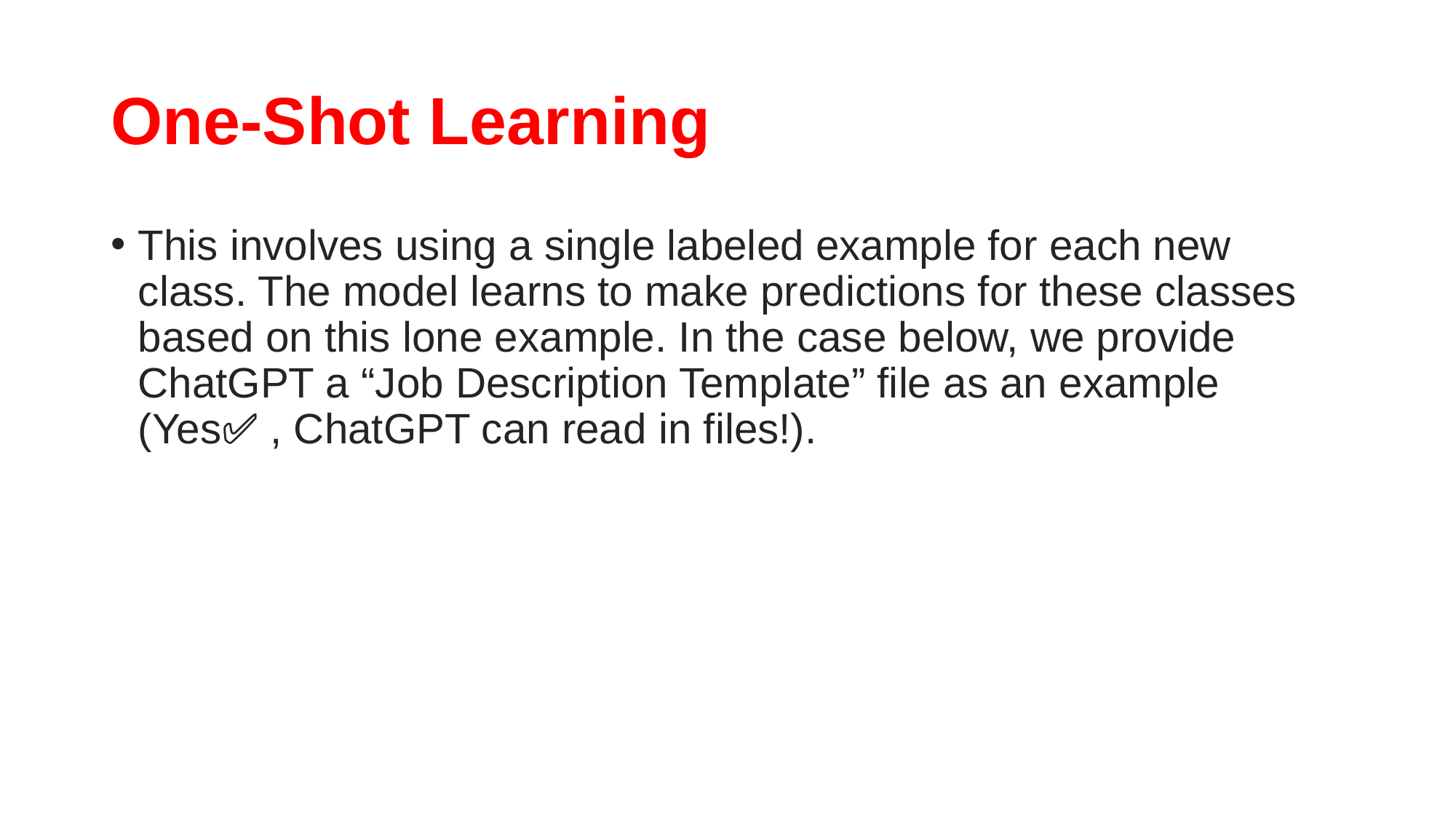

# One-Shot Learning
This involves using a single labeled example for each new class. The model learns to make predictions for these classes based on this lone example. In the case below, we provide ChatGPT a “Job Description Template” file as an example (Yes✅ , ChatGPT can read in files!).